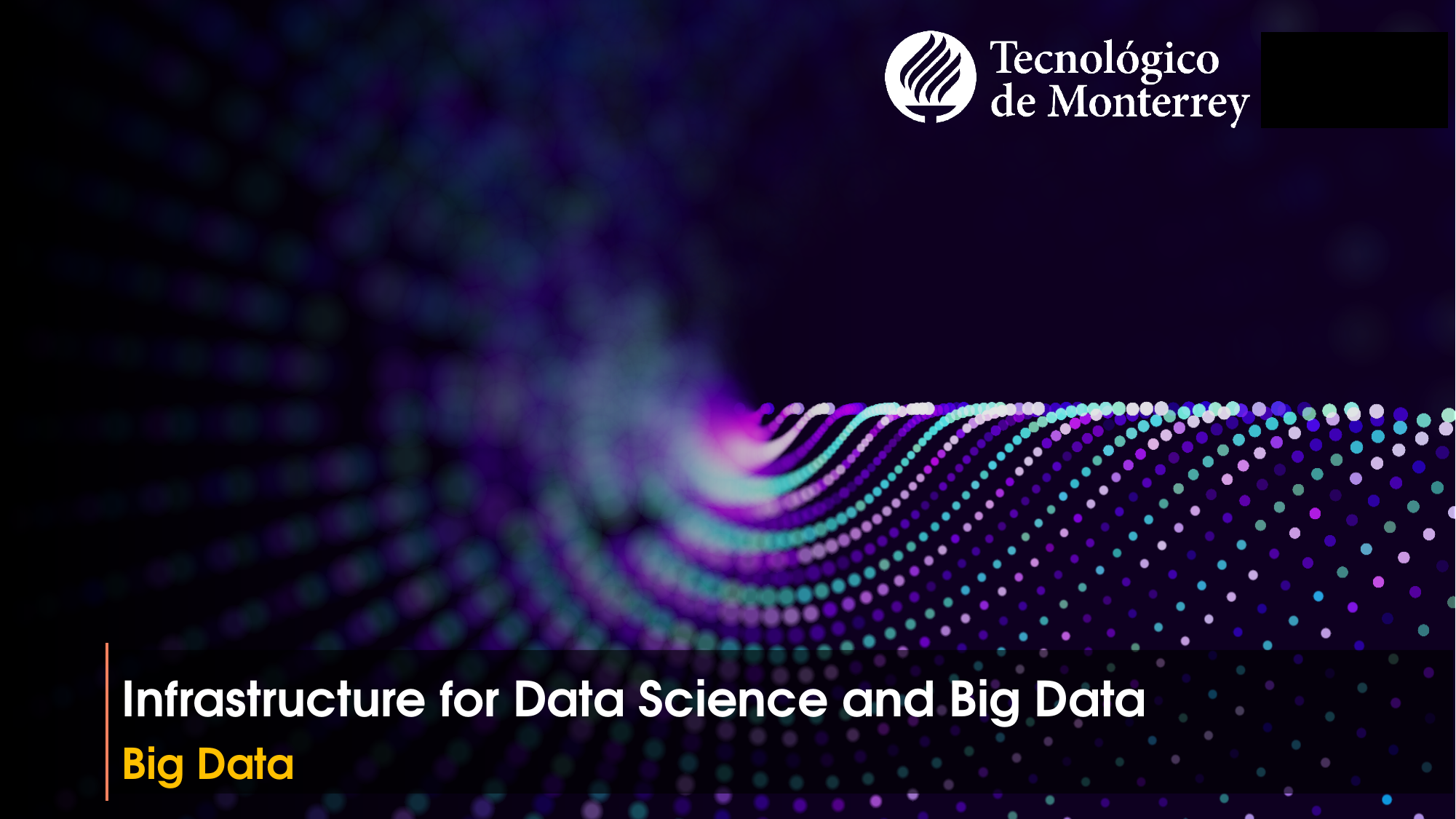

# Infrastructure for Data Science and Big Data
Big Data